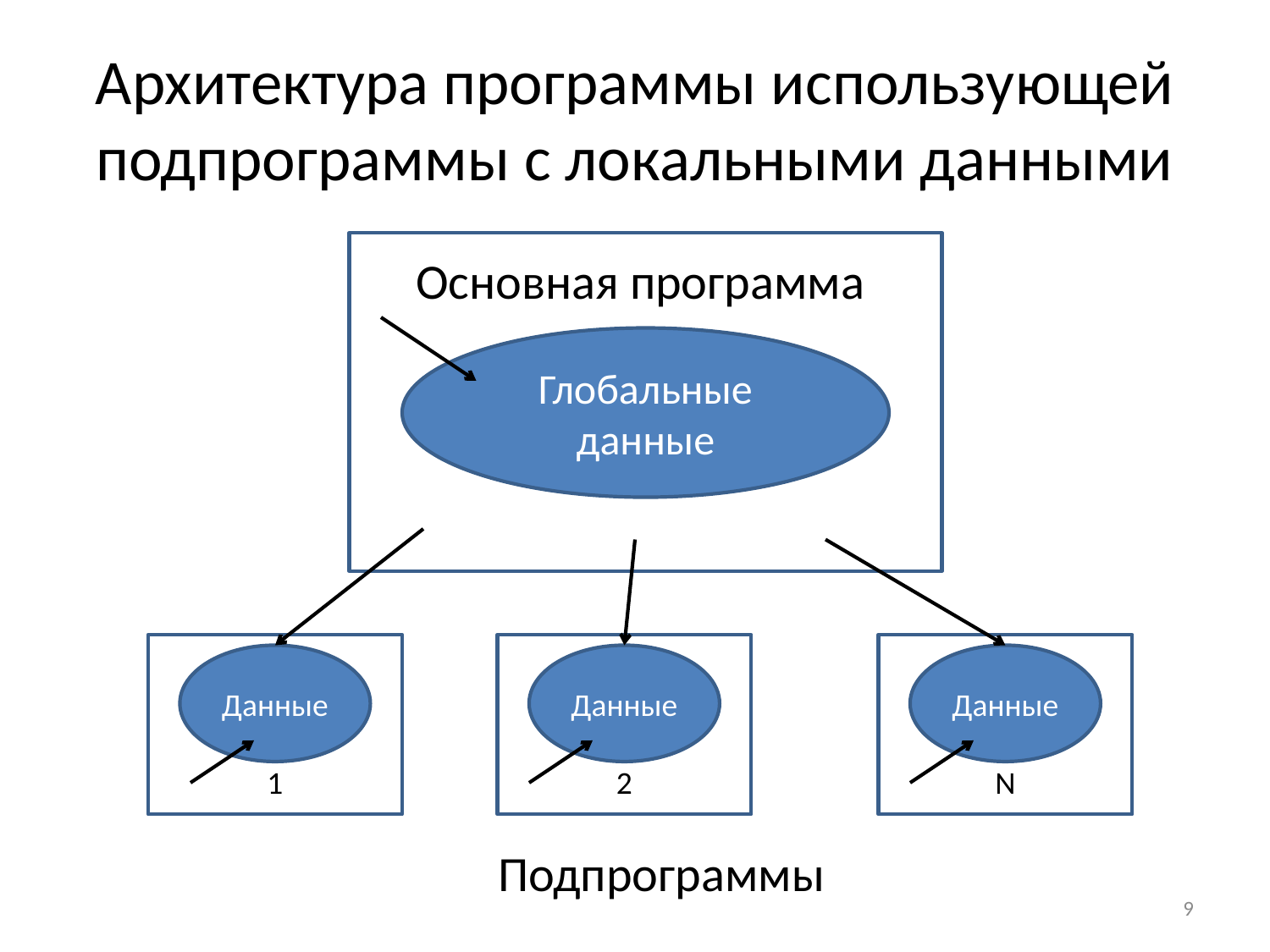

# Архитектура программы использующей подпрограммы с локальными данными

Основная программа
Глобальные данные

1

2

N
Данные
Данные
Данные
Подпрограммы
9